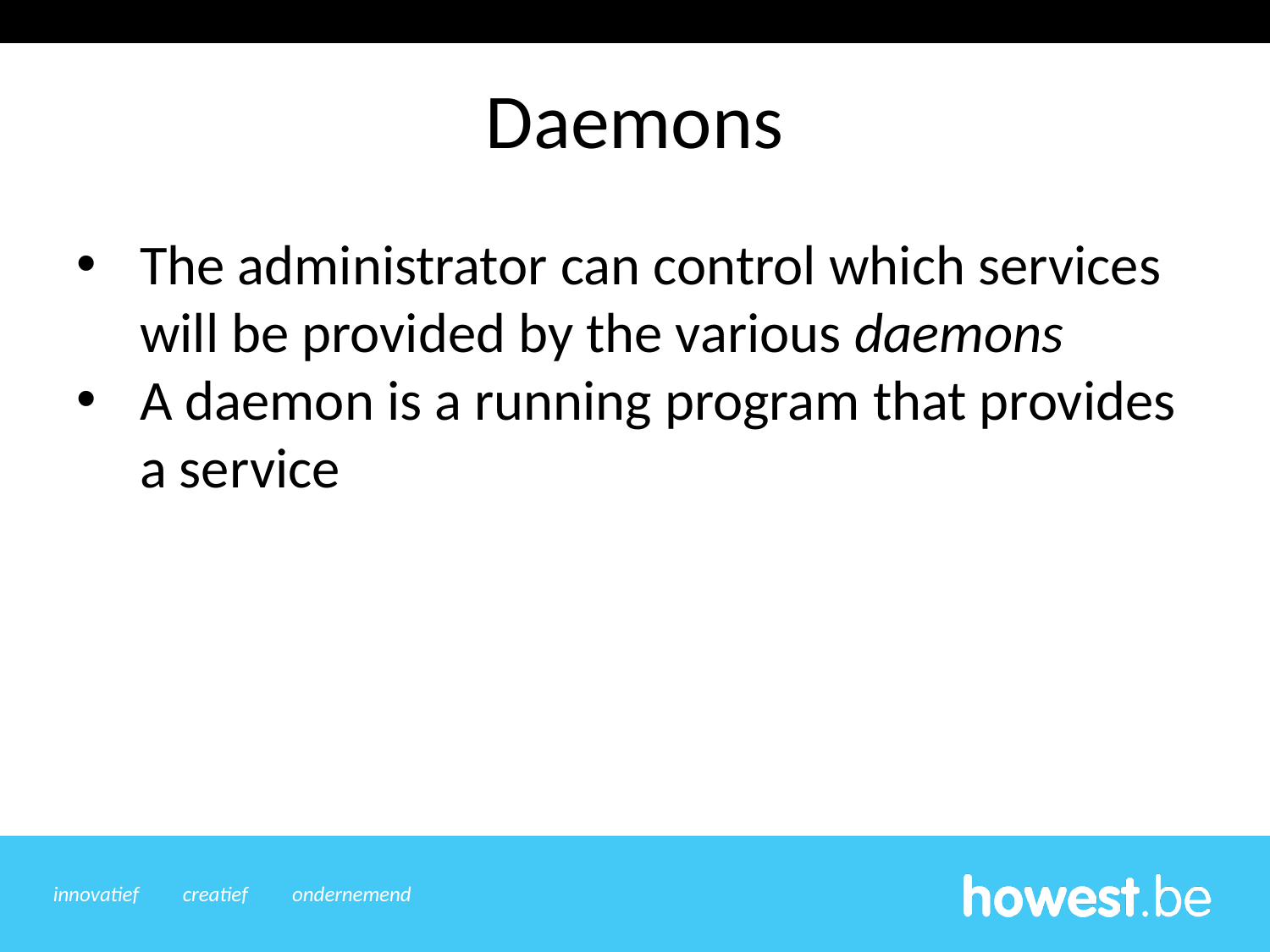

Daemons
The administrator can control which services will be provided by the various daemons
A daemon is a running program that provides a service